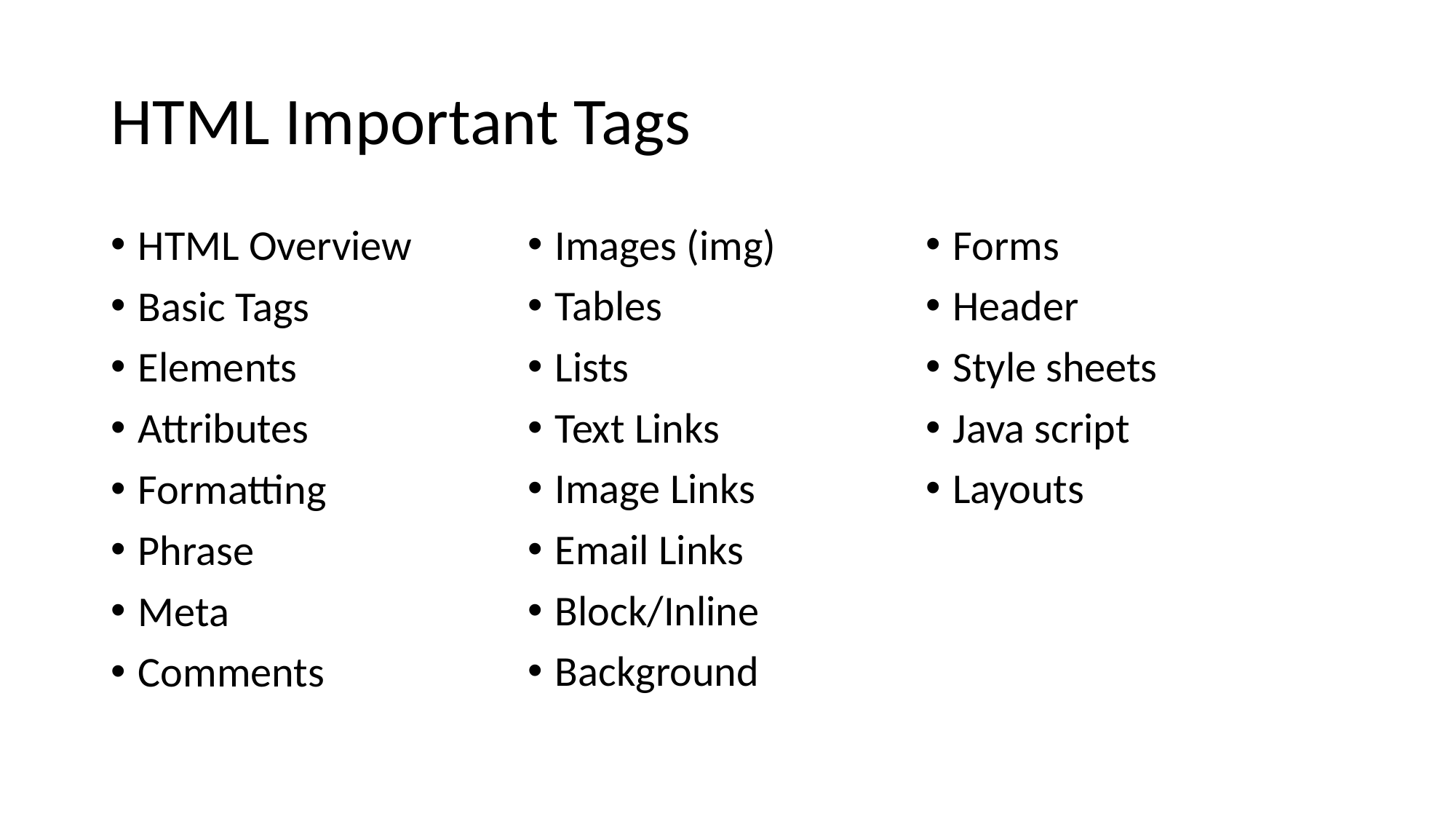

# HTML Important Tags
Images (img)
Tables
Lists
Text Links
Image Links
Email Links
Block/Inline
Background

Forms
Header
Style sheets
Java script
Layouts
HTML Overview
Basic Tags
Elements
Attributes
Formatting
Phrase
Meta
Comments